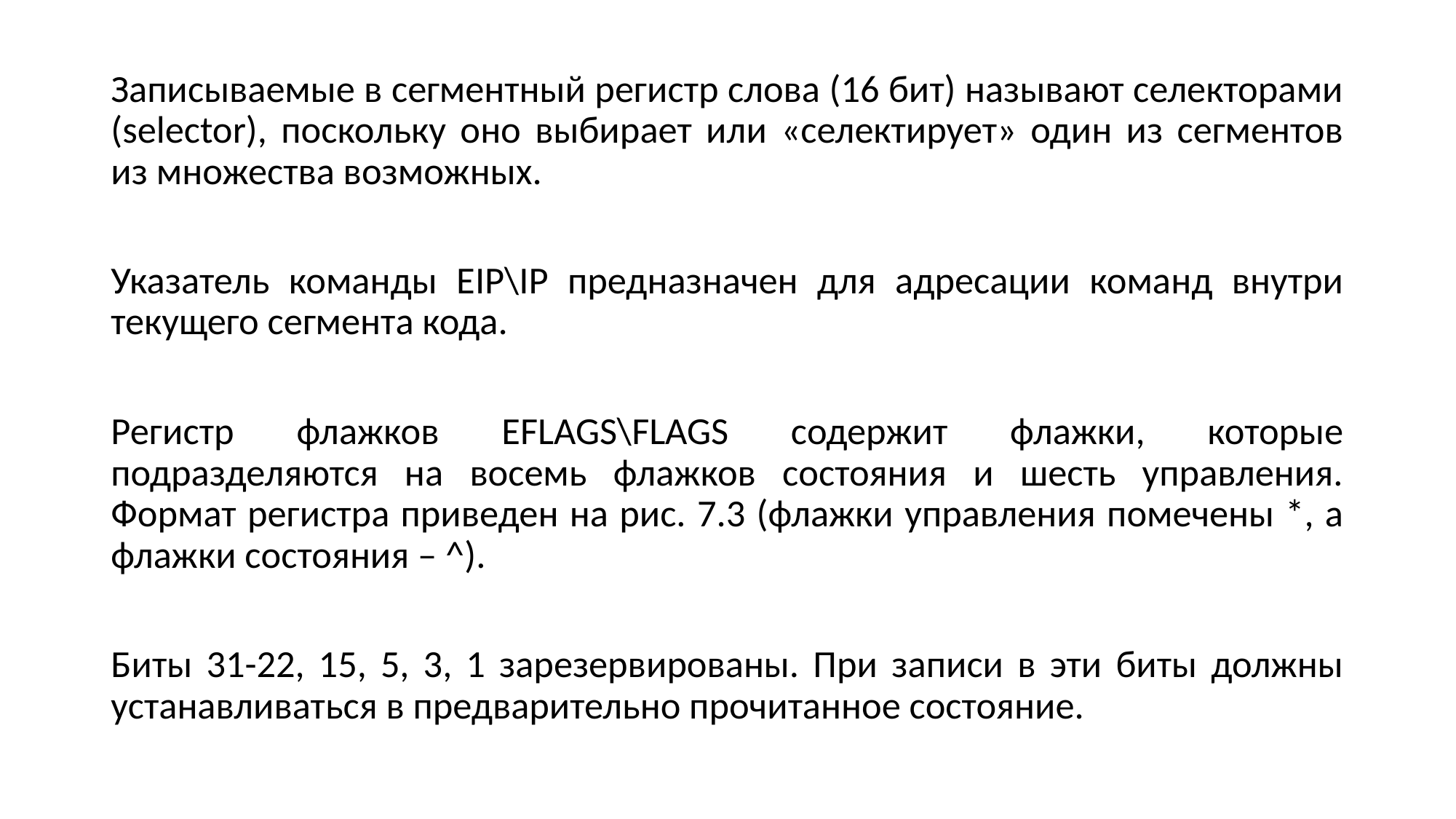

Записываемые в сегментный регистр слова (16 бит) называют селекторами (selector), поскольку оно выбирает или «селектирует» один из сегментов из множества возможных.

Указатель команды EIP\IP предназначен для адресации команд внутри текущего сегмента кода.

Регистр флажков EFLAGS\FLAGS содержит флажки, которые подразделяются на восемь флажков состояния и шесть управления. Формат регистра приведен на рис. 7.3 (флажки управления помечены *, а флажки состояния – ^).

Биты 31-22, 15, 5, 3, 1 зарезервированы. При записи в эти биты должны устанавливаться в предварительно прочитанное состояние.